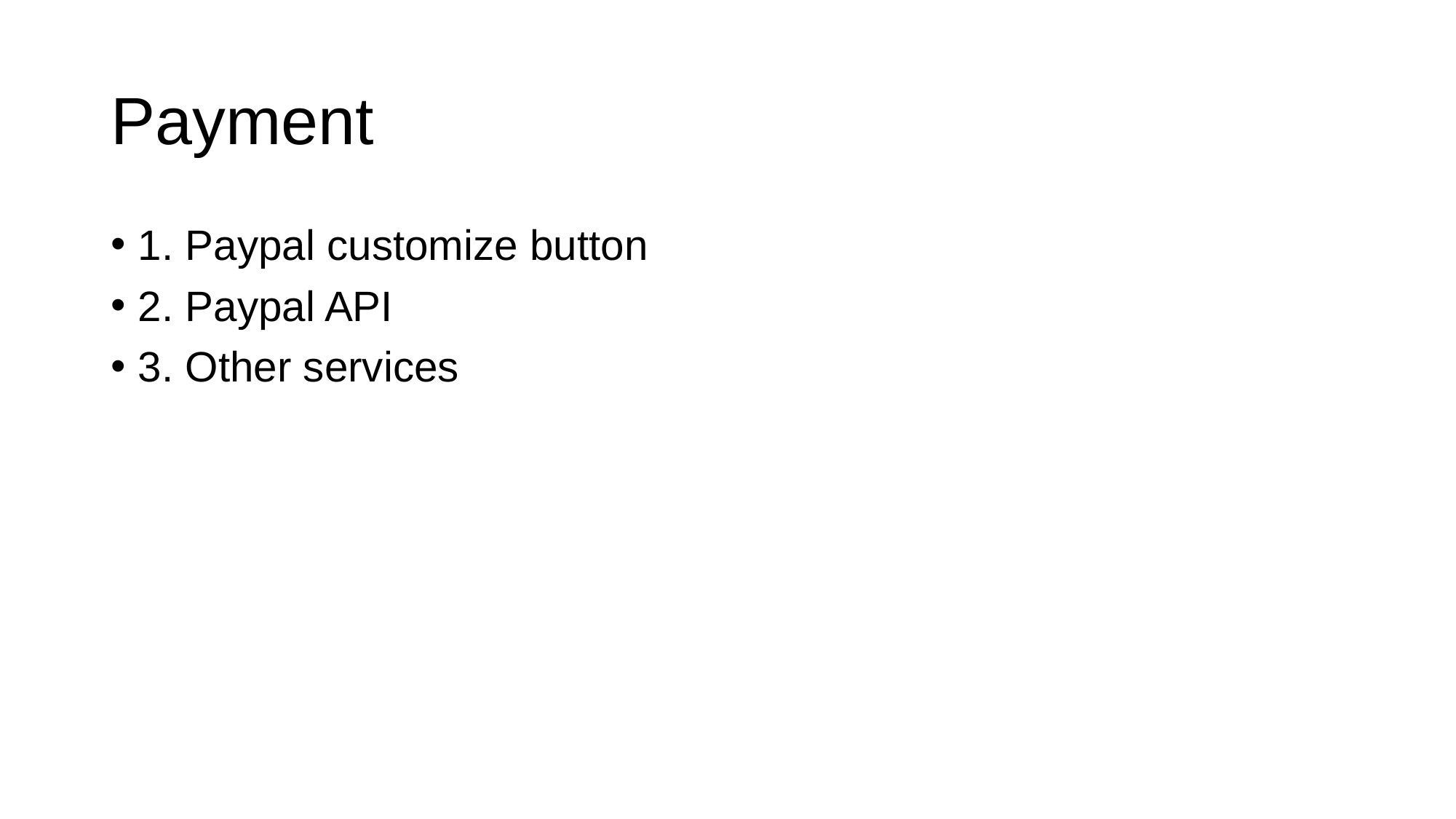

# Payment
1. Paypal customize button
2. Paypal API
3. Other services